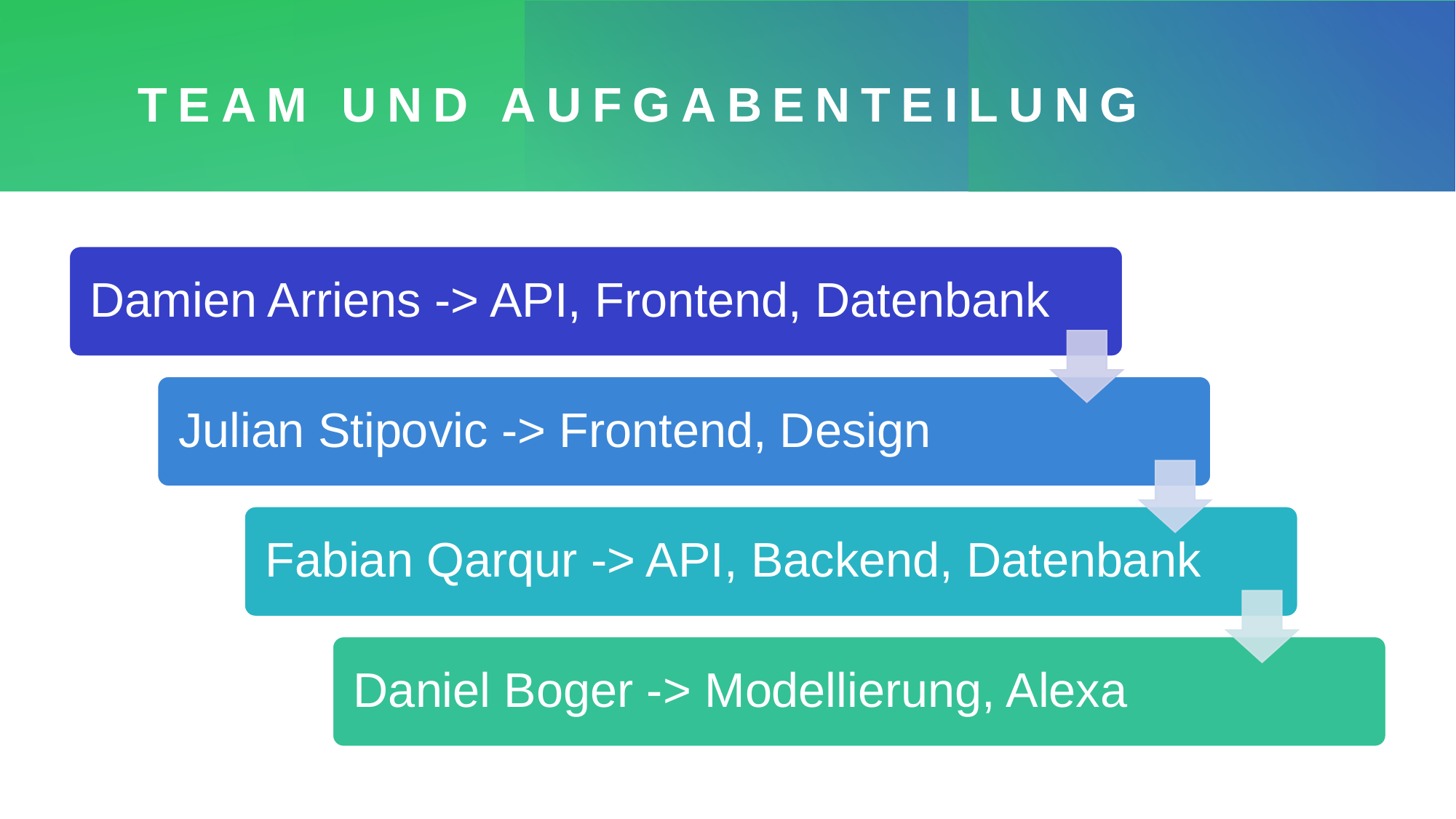

# Team und aufgabenteilung
Damien Arriens -> API, Frontend, Datenbank
Julian Stipovic -> Frontend, Design
Fabian Qarqur -> API, Backend, Datenbank
Daniel Boger -> Modellierung, Alexa